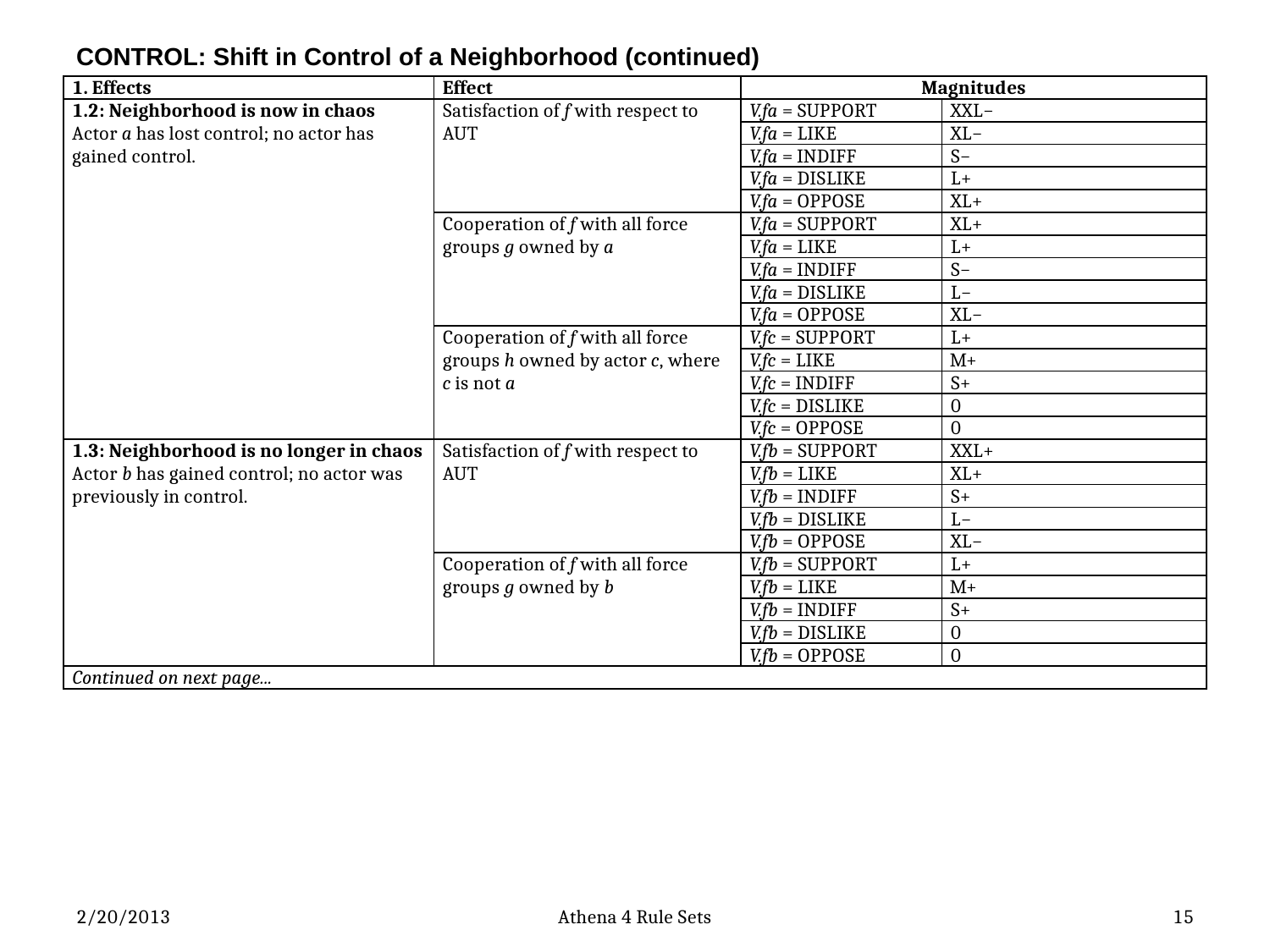

# CONTROL: Shift in Control of a Neighborhood (continued)
| 1. Effects | Effect | Magnitudes |  |
| --- | --- | --- | --- |
| 1.2: Neighborhood is now in chaos Actor a has lost control; no actor has gained control. | Satisfaction of f with respect to AUT | V.fa = SUPPORT | XXL− |
|  |  | V.fa = LIKE | XL− |
|  |  | V.fa = INDIFF | S− |
|  |  | V.fa = DISLIKE | L+ |
|  |  | V.fa = OPPOSE | XL+ |
|  | Cooperation of f with all force groups g owned by a | V.fa = SUPPORT | XL+ |
|  |  | V.fa = LIKE | L+ |
|  |  | V.fa = INDIFF | S− |
|  |  | V.fa = DISLIKE | L− |
|  |  | V.fa = OPPOSE | XL− |
|  | Cooperation of f with all force groups h owned by actor c, where c is not a | V.fc = SUPPORT | L+ |
|  |  | V.fc = LIKE | M+ |
|  |  | V.fc = INDIFF | S+ |
|  |  | V.fc = DISLIKE | 0 |
|  |  | V.fc = OPPOSE | 0 |
| 1.3: Neighborhood is no longer in chaos Actor b has gained control; no actor was previously in control. | Satisfaction of f with respect to AUT | V.fb = SUPPORT | XXL+ |
|  |  | V.fb = LIKE | XL+ |
|  |  | V.fb = INDIFF | S+ |
|  |  | V.fb = DISLIKE | L− |
|  |  | V.fb = OPPOSE | XL− |
|  | Cooperation of f with all force groups g owned by b | V.fb = SUPPORT | L+ |
|  |  | V.fb = LIKE | M+ |
|  |  | V.fb = INDIFF | S+ |
|  |  | V.fb = DISLIKE | 0 |
|  |  | V.fb = OPPOSE | 0 |
| Continued on next page... |  |  |  |
2/20/2013
Athena 4 Rule Sets
15